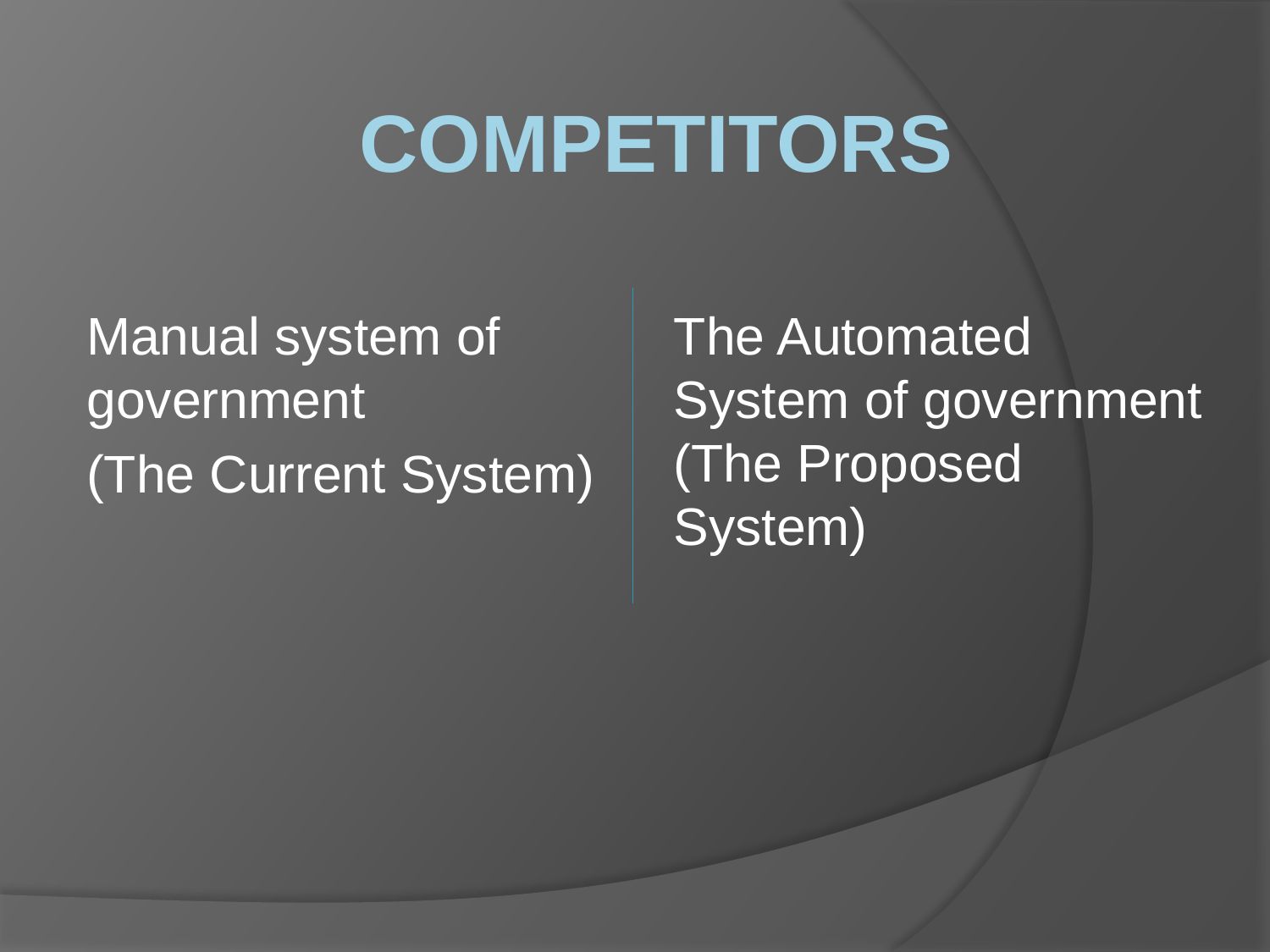

# Competitors
Manual system of government
(The Current System)

The Automated System of government (The Proposed System)